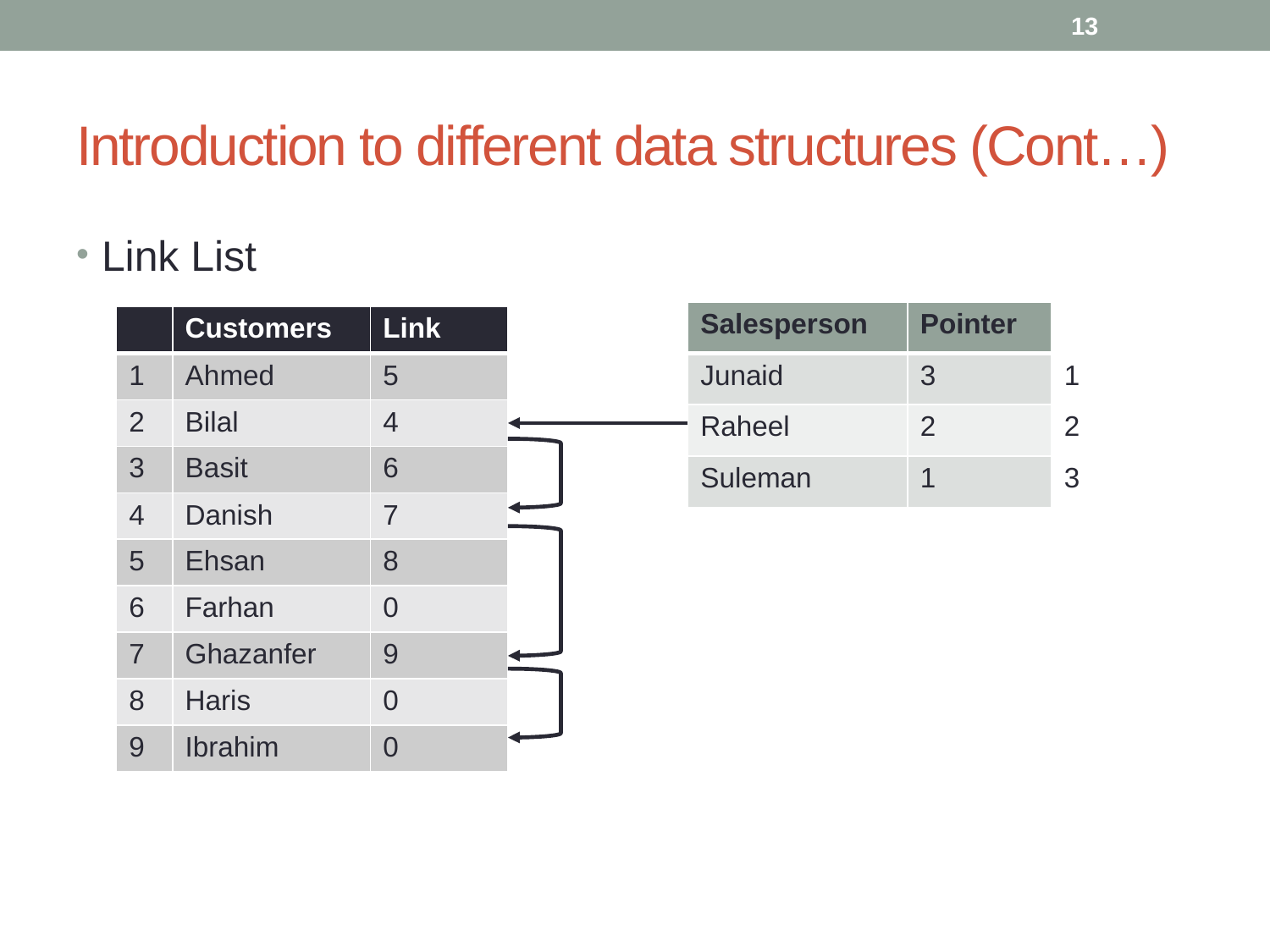

13
# Introduction to different data structures (Cont…)
Link List

| Salesperson | Pointer |  |
| --- | --- | --- |
| Junaid | 3 | 1 |
| Raheel | 2 | 2 |
| Suleman | 1 | 3 |
|  | Customers | Link |
| --- | --- | --- |
| 1 | Ahmed | 5 |
| 2 | Bilal | 4 |
| 3 | Basit | 6 |
| 4 | Danish | 7 |
| 5 | Ehsan | 8 |
| 6 | Farhan | 0 |
| 7 | Ghazanfer | 9 |
| 8 | Haris | 0 |
| 9 | Ibrahim | 0 |